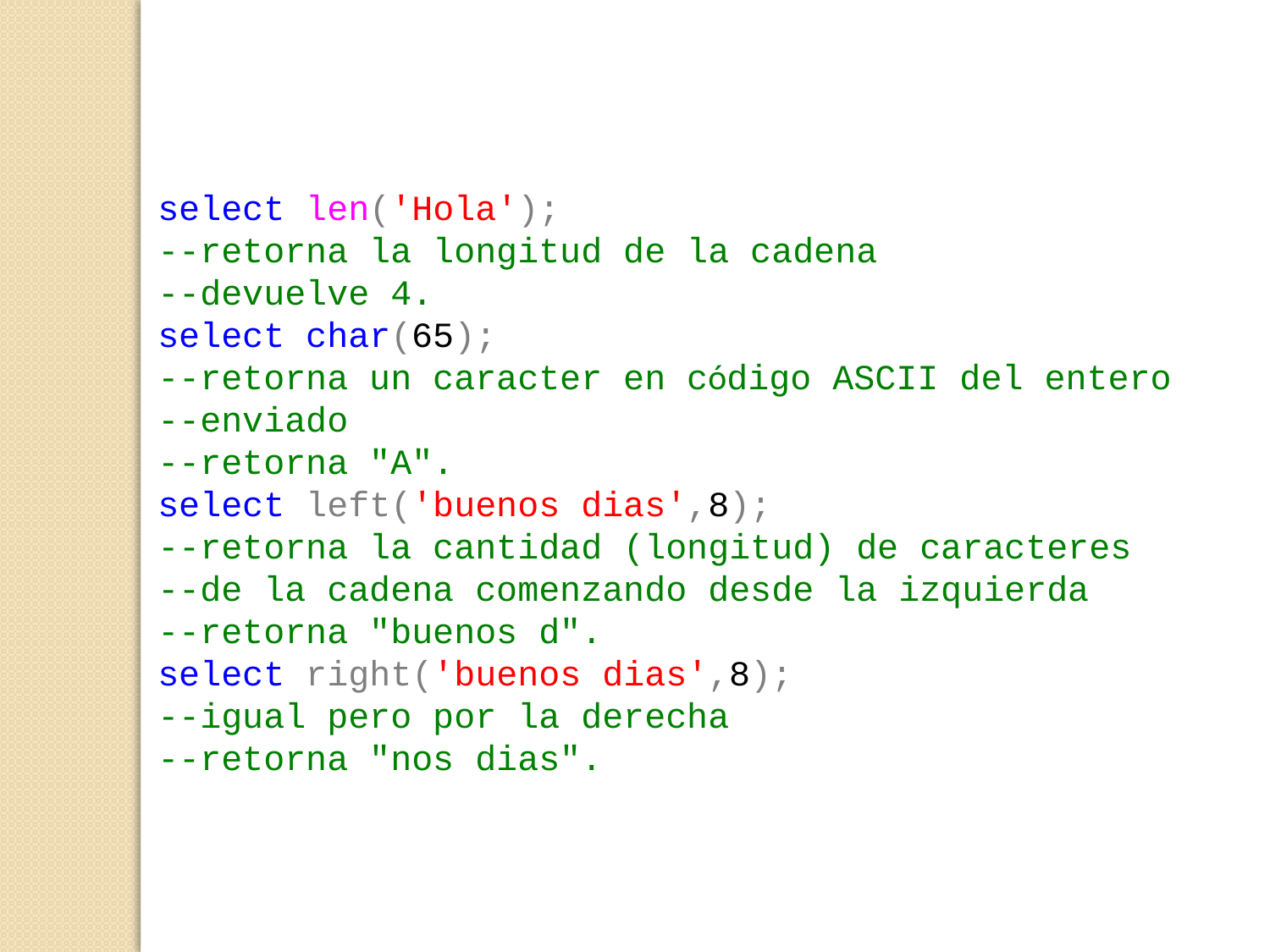

select len('Hola');
--retorna la longitud de la cadena
--devuelve 4.
select char(65);
--retorna un caracter en código ASCII del entero
--enviado
--retorna "A".
select left('buenos dias',8);
--retorna la cantidad (longitud) de caracteres
--de la cadena comenzando desde la izquierda
--retorna "buenos d".
select right('buenos dias',8);
--igual pero por la derecha
--retorna "nos dias".